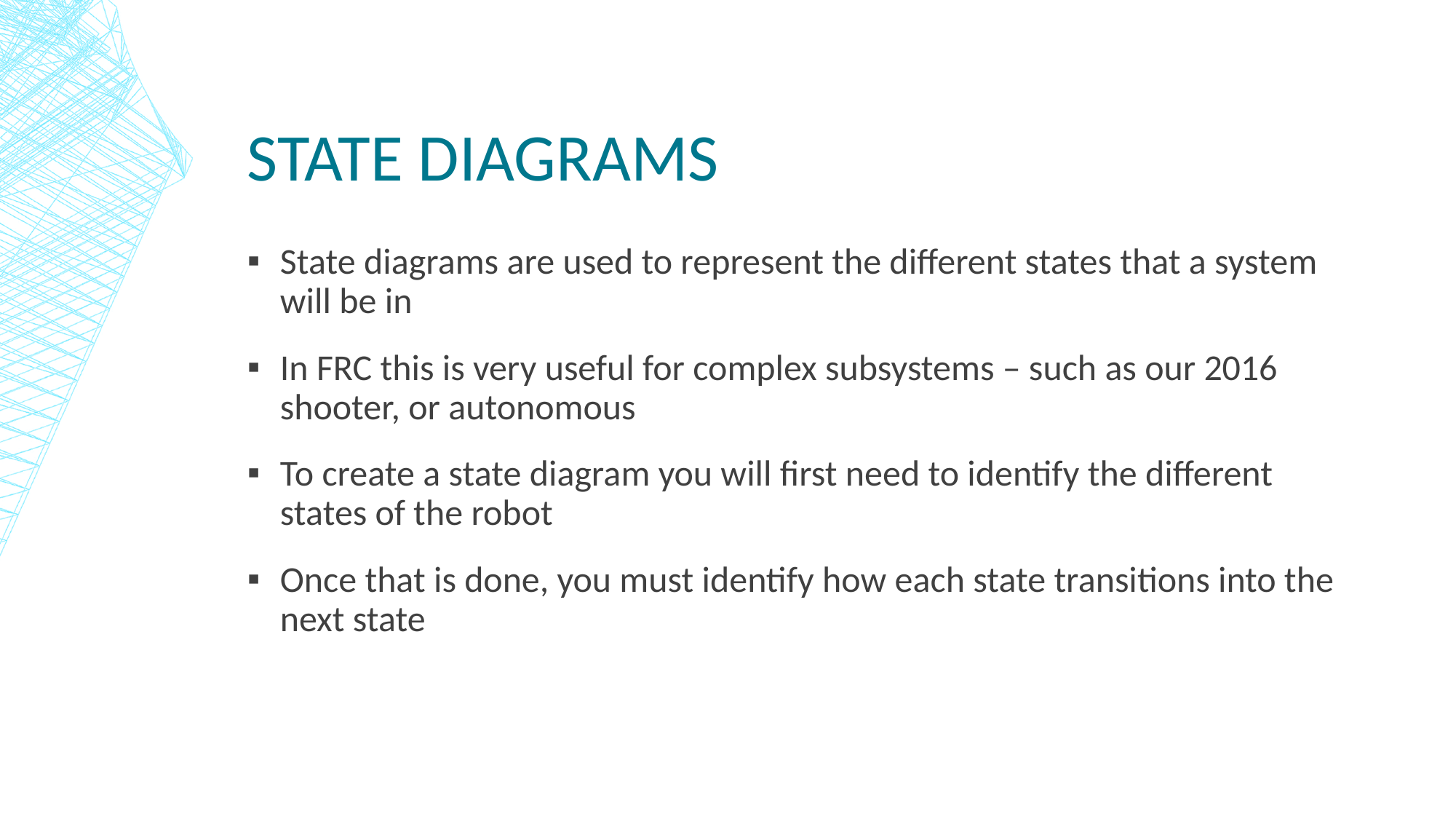

# State Diagrams
State diagrams are used to represent the different states that a system will be in
In FRC this is very useful for complex subsystems – such as our 2016 shooter, or autonomous
To create a state diagram you will first need to identify the different states of the robot
Once that is done, you must identify how each state transitions into the next state